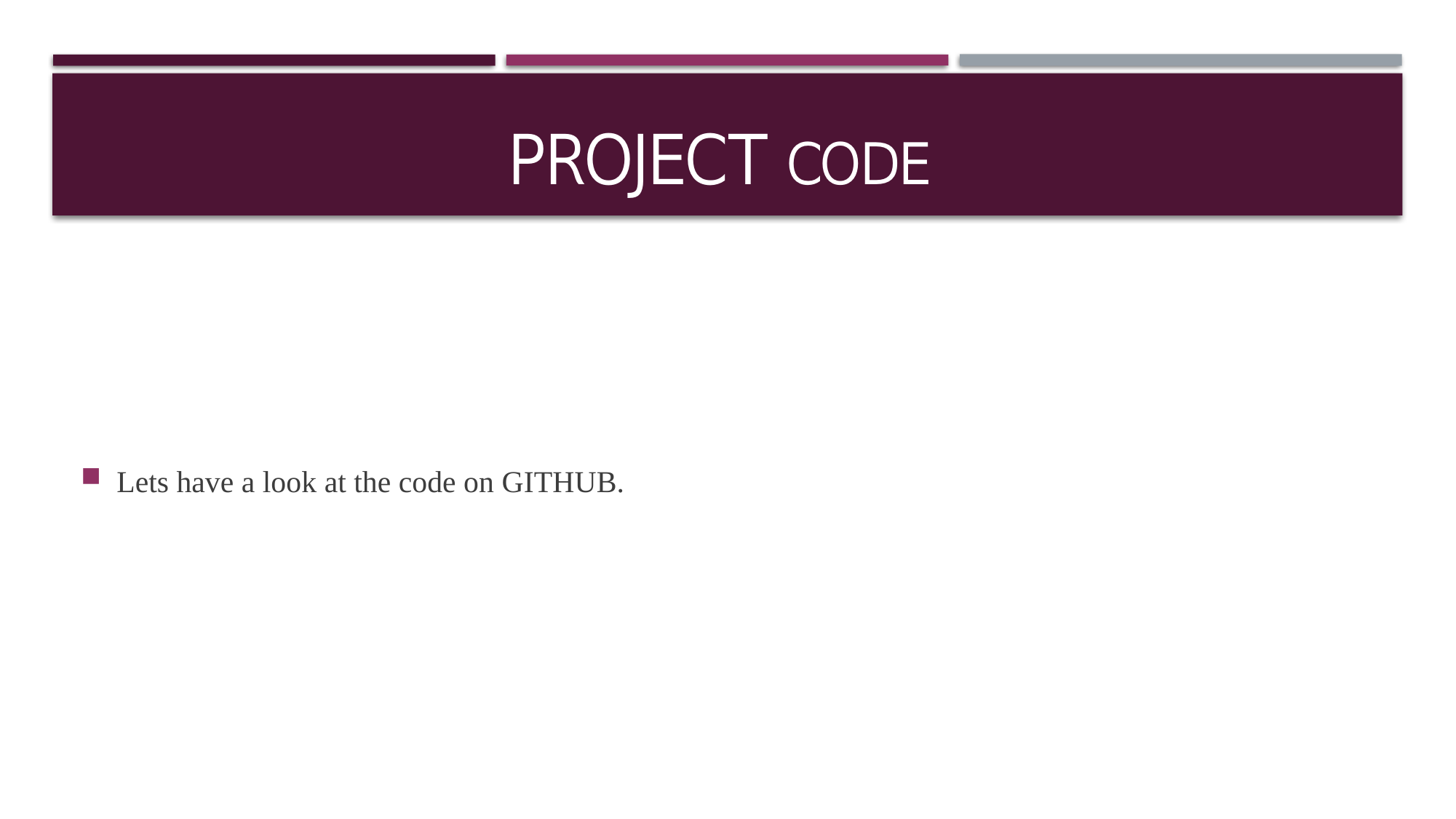

# Project code
Lets have a look at the code on GITHUB.